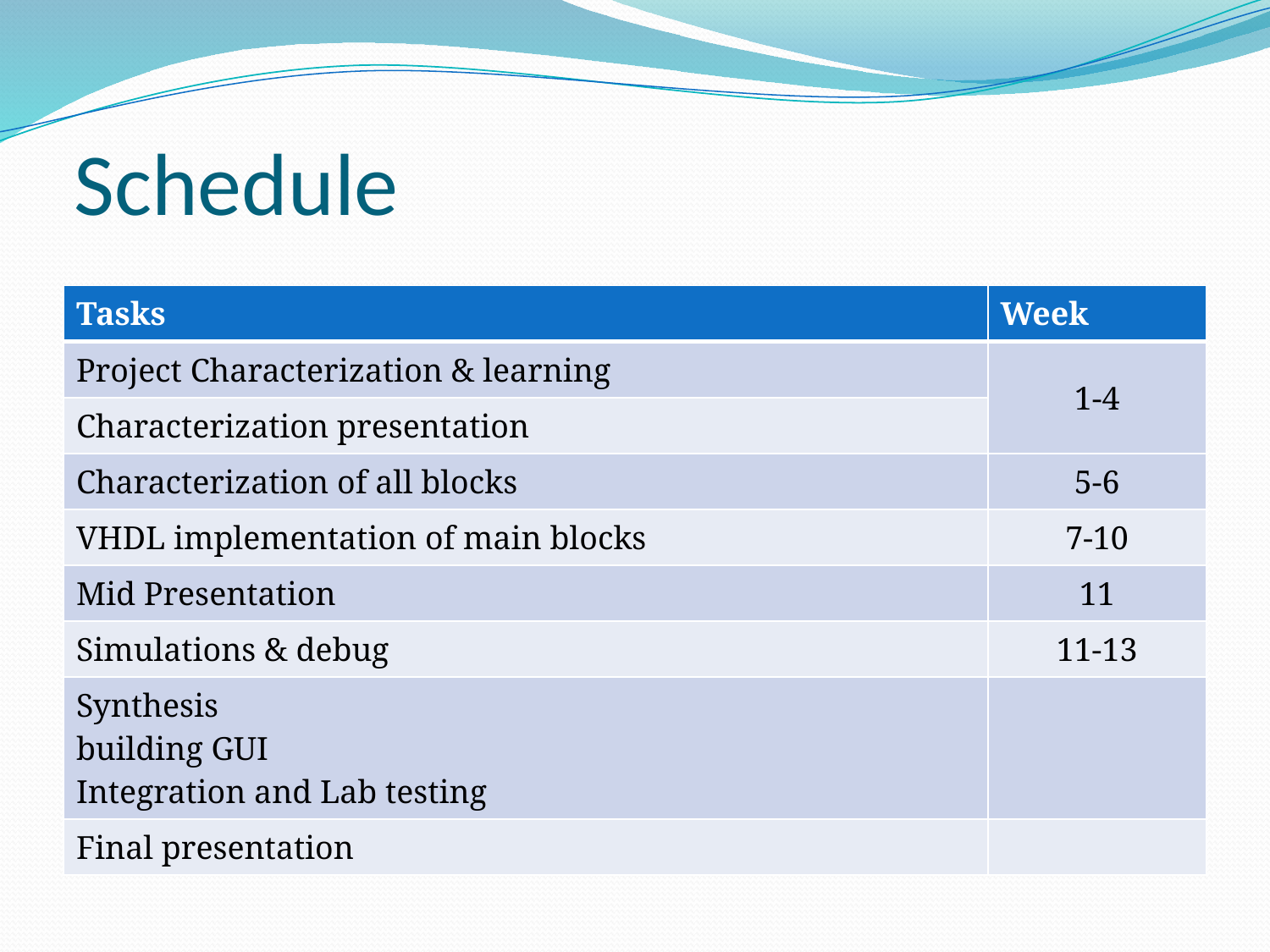

# Schedule
| Tasks | Week |
| --- | --- |
| Project Characterization & learning | 1-4 |
| Characterization presentation |  |
| Characterization of all blocks | 5-6 |
| VHDL implementation of main blocks | 7-10 |
| Mid Presentation | 11 |
| Simulations & debug | 11-13 |
| Synthesis building GUI Integration and Lab testing |  |
| Final presentation |  |